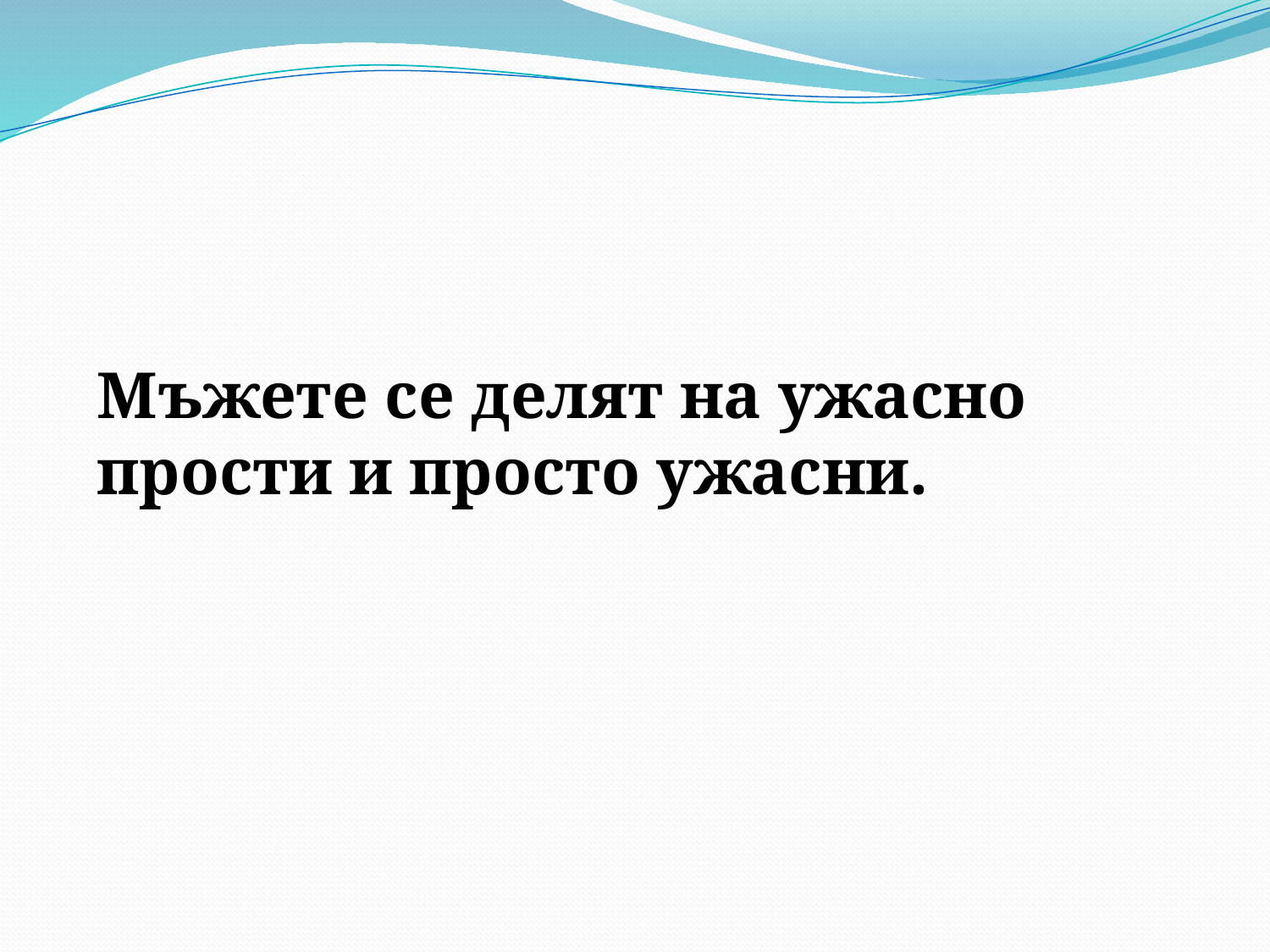

Мъжете се делят на ужасно прости и просто ужасни.